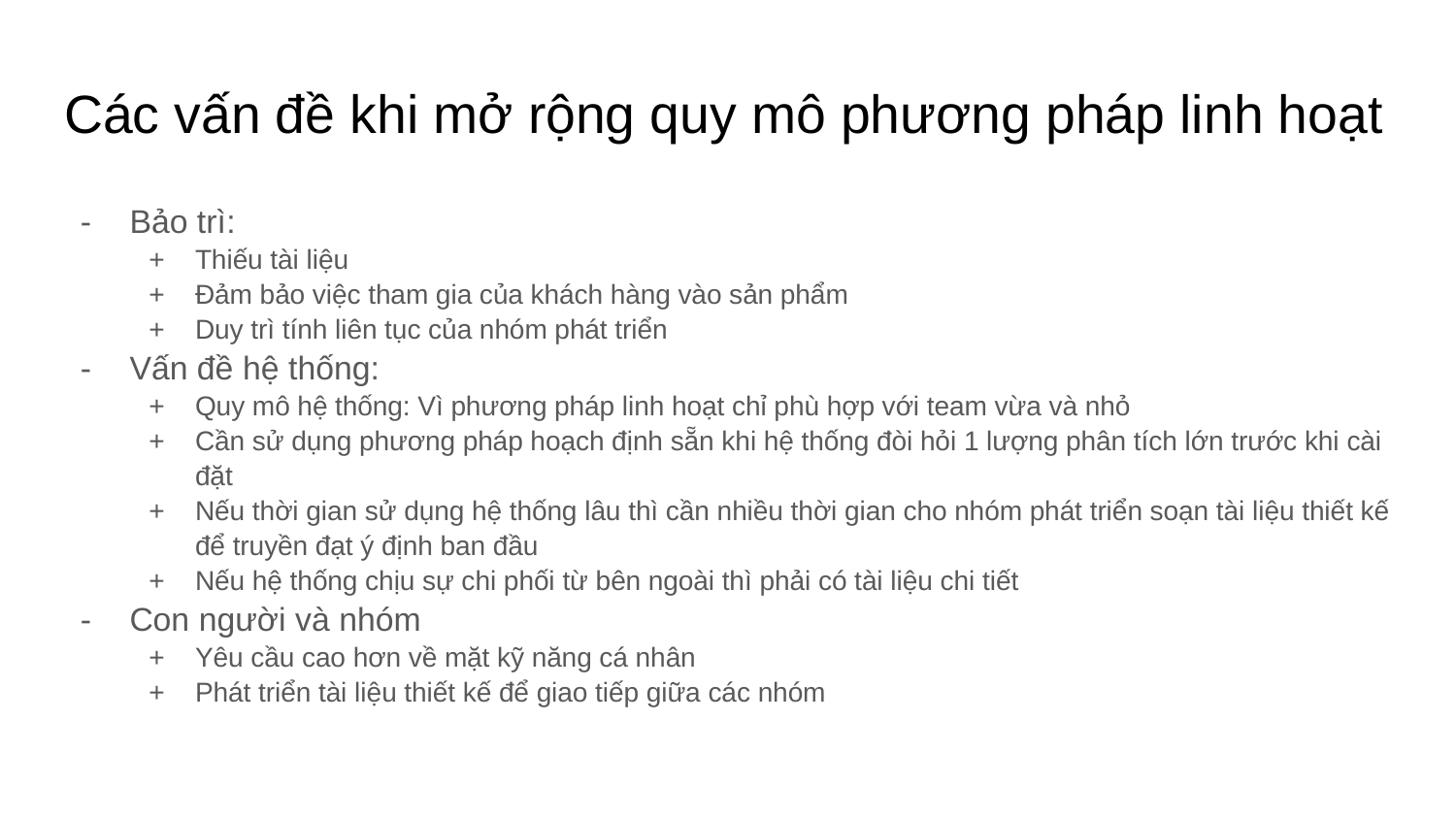

# Các vấn đề khi mở rộng quy mô phương pháp linh hoạt
Bảo trì:
Thiếu tài liệu
Đảm bảo việc tham gia của khách hàng vào sản phẩm
Duy trì tính liên tục của nhóm phát triển
Vấn đề hệ thống:
Quy mô hệ thống: Vì phương pháp linh hoạt chỉ phù hợp với team vừa và nhỏ
Cần sử dụng phương pháp hoạch định sẵn khi hệ thống đòi hỏi 1 lượng phân tích lớn trước khi cài đặt
Nếu thời gian sử dụng hệ thống lâu thì cần nhiều thời gian cho nhóm phát triển soạn tài liệu thiết kế để truyền đạt ý định ban đầu
Nếu hệ thống chịu sự chi phối từ bên ngoài thì phải có tài liệu chi tiết
Con người và nhóm
Yêu cầu cao hơn về mặt kỹ năng cá nhân
Phát triển tài liệu thiết kế để giao tiếp giữa các nhóm